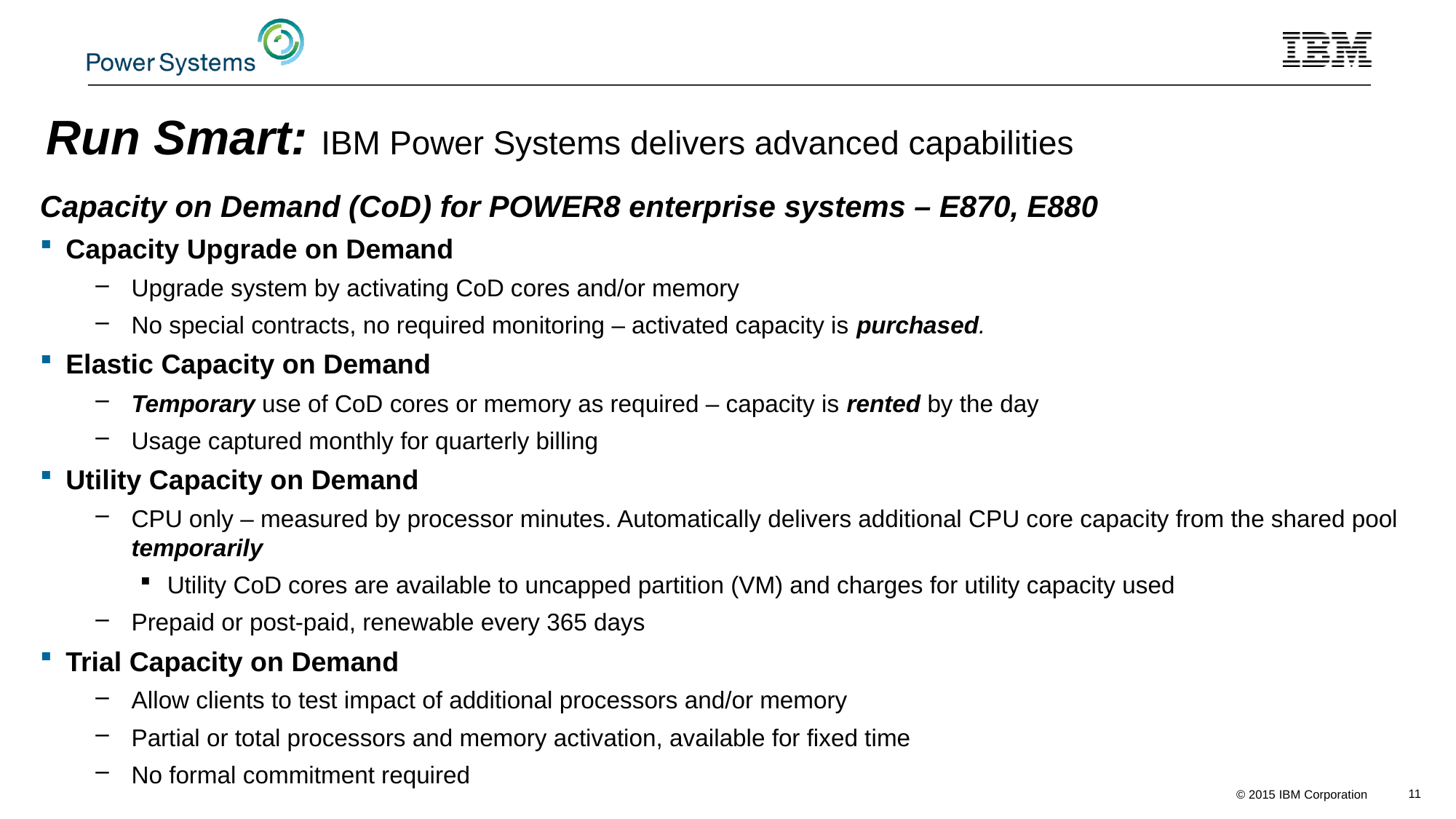

# Run Smart: IBM Power Systems delivers advanced capabilities
Capacity on Demand (CoD) for POWER8 enterprise systems – E870, E880
Capacity Upgrade on Demand
Upgrade system by activating CoD cores and/or memory
No special contracts, no required monitoring – activated capacity is purchased.
Elastic Capacity on Demand
Temporary use of CoD cores or memory as required – capacity is rented by the day
Usage captured monthly for quarterly billing
Utility Capacity on Demand
CPU only – measured by processor minutes. Automatically delivers additional CPU core capacity from the shared pool temporarily
Utility CoD cores are available to uncapped partition (VM) and charges for utility capacity used
Prepaid or post-paid, renewable every 365 days
Trial Capacity on Demand
Allow clients to test impact of additional processors and/or memory
Partial or total processors and memory activation, available for fixed time
No formal commitment required